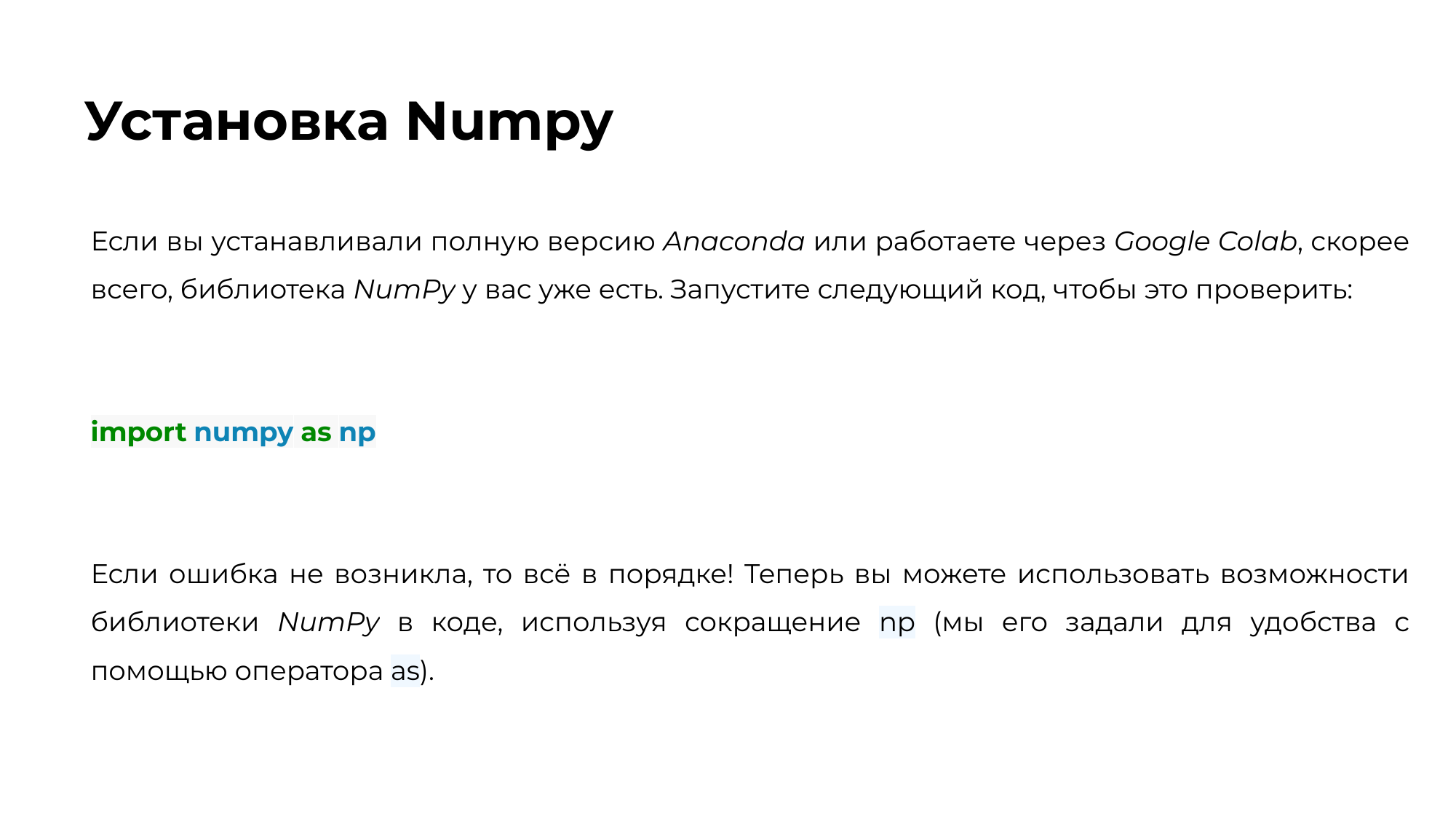

# Установка Numpy
Если вы устанавливали полную версию Anaconda или работаете через Google Colab, скорее всего, библиотека NumPy у вас уже есть. Запустите следующий код, чтобы это проверить:

import numpy as np

Если ошибка не возникла, то всё в порядке! Теперь вы можете использовать возможности библиотеки NumPy в коде, используя сокращение np (мы его задали для удобства с помощью оператора as).